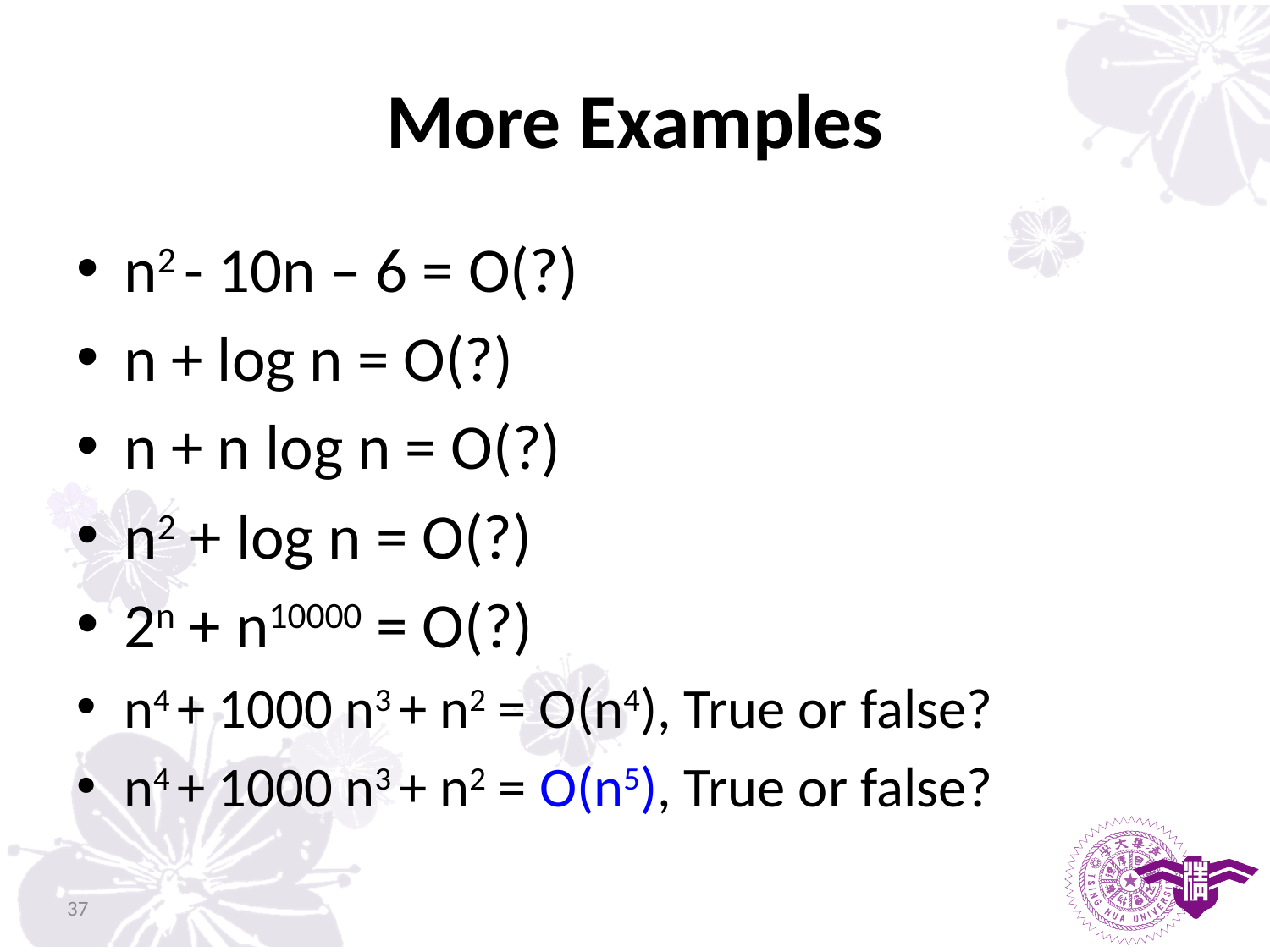

# More Examples
n2 - 10n – 6 = O(?)
n + log n = O(?)
n + n log n = O(?)
n2 + log n = O(?)
2n + n10000 = O(?)
n4 + 1000 n3 + n2 = O(n4), True or false?
n4 + 1000 n3 + n2 = O(n5), True or false?

37